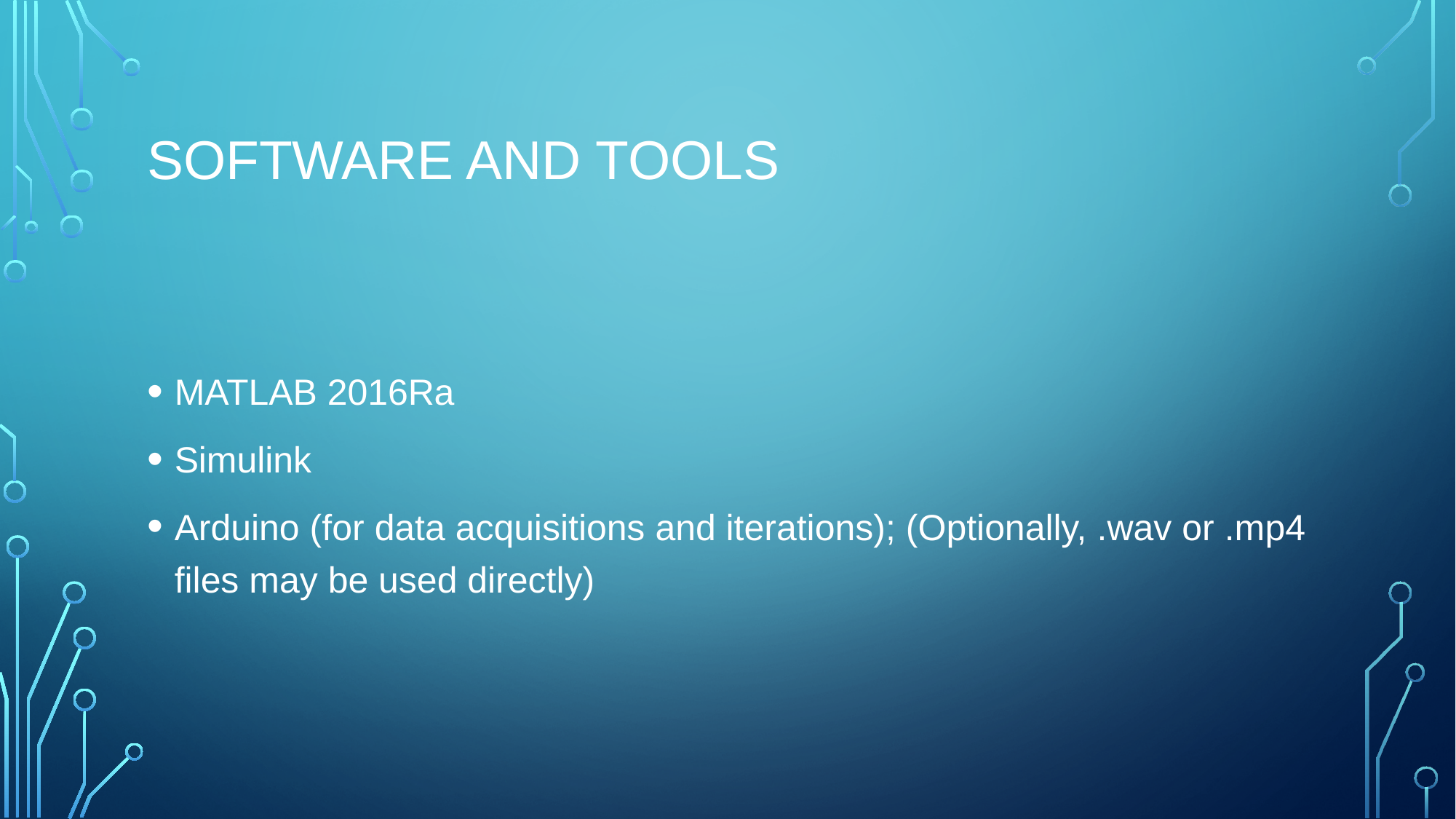

# Software and tools
MATLAB 2016Ra
Simulink
Arduino (for data acquisitions and iterations); (Optionally, .wav or .mp4 files may be used directly)